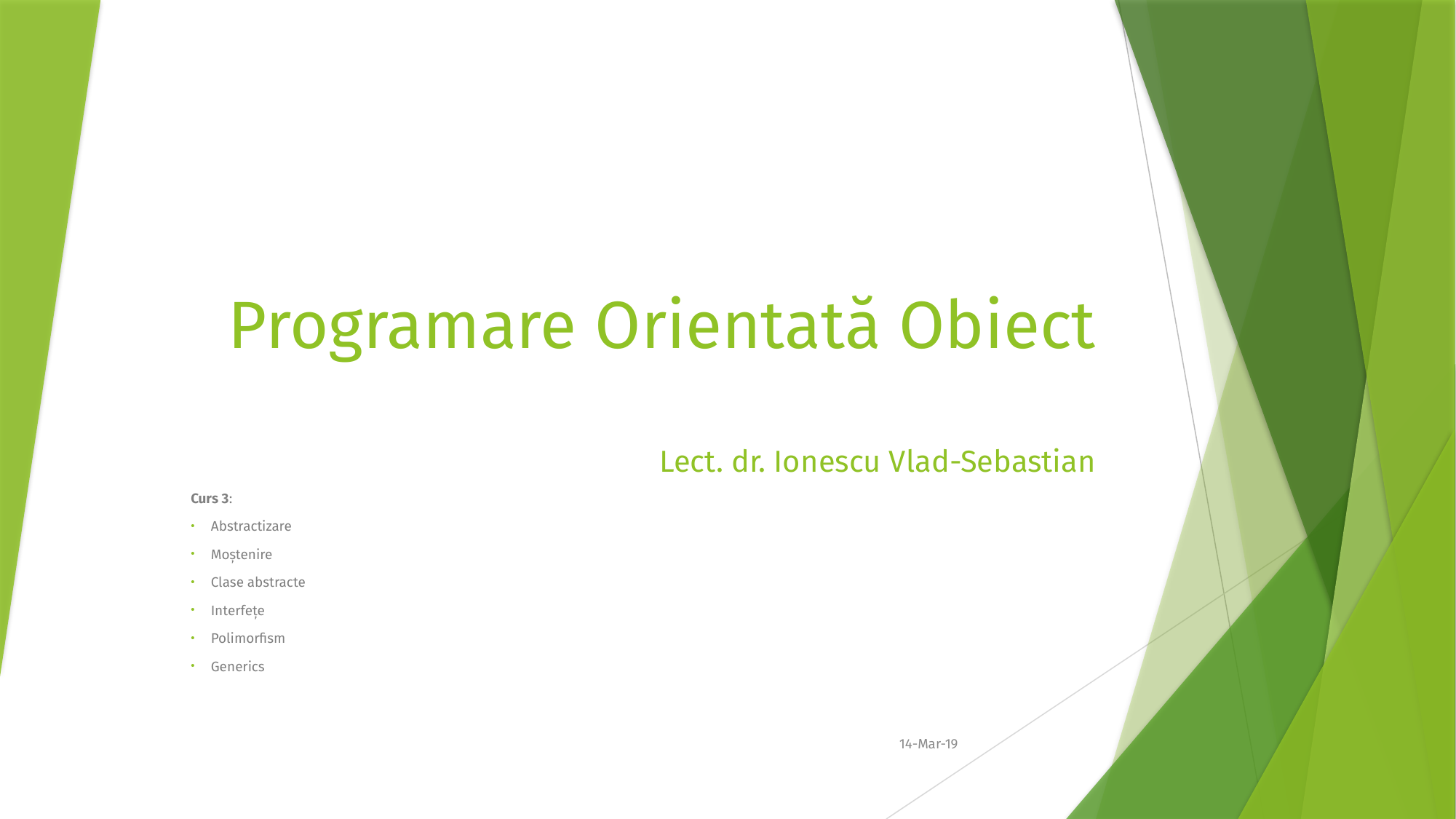

# Programare Orientată Obiect Lect. dr. Ionescu Vlad-Sebastian
Curs 3:
Abstractizare
Moștenire
Clase abstracte
Interfețe
Polimorfism
Generics
14-Mar-19